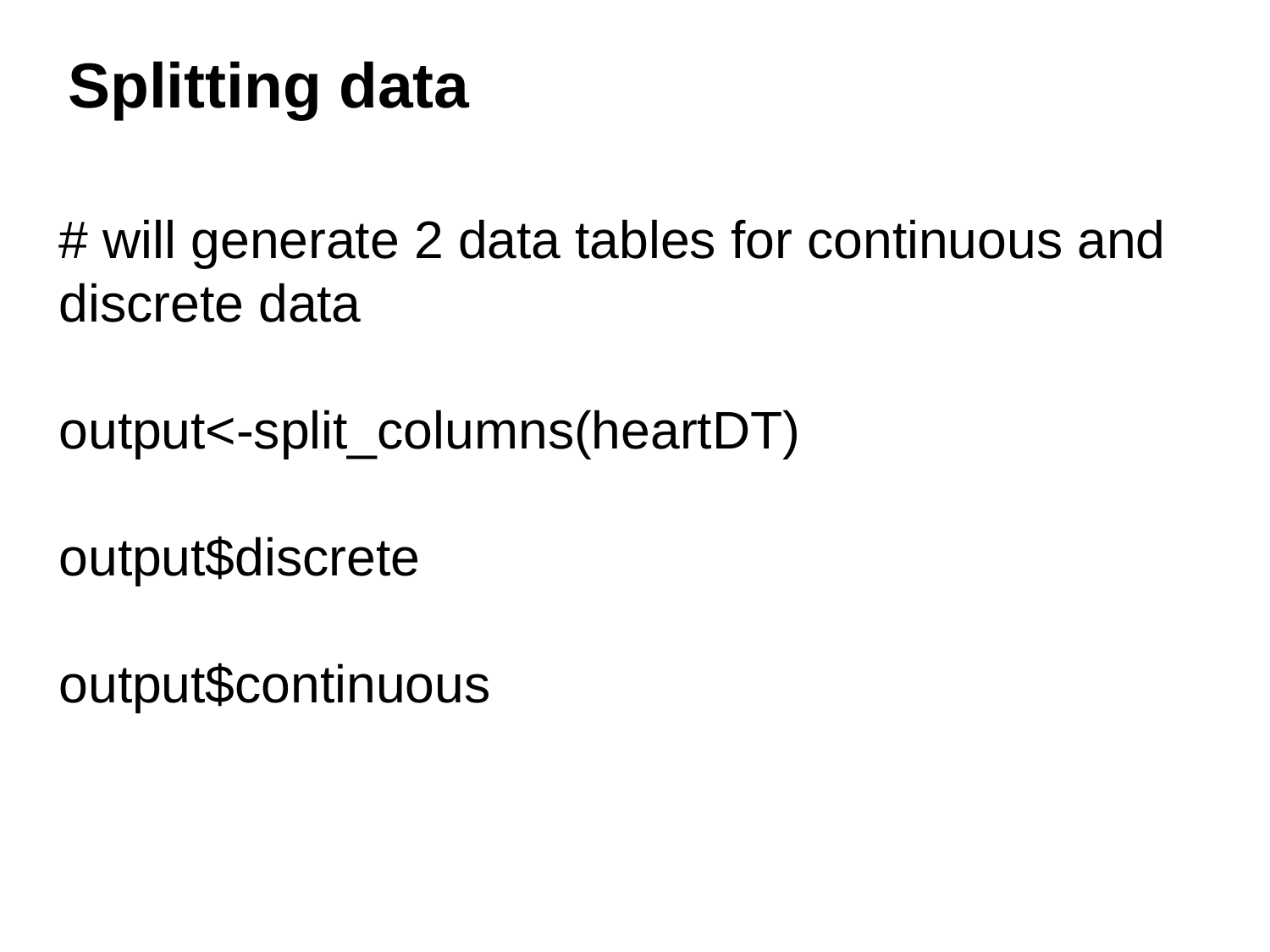

Splitting data

# will generate 2 data tables for continuous and discrete data

output<-split_columns(heartDT)

output$discrete

output$continuous